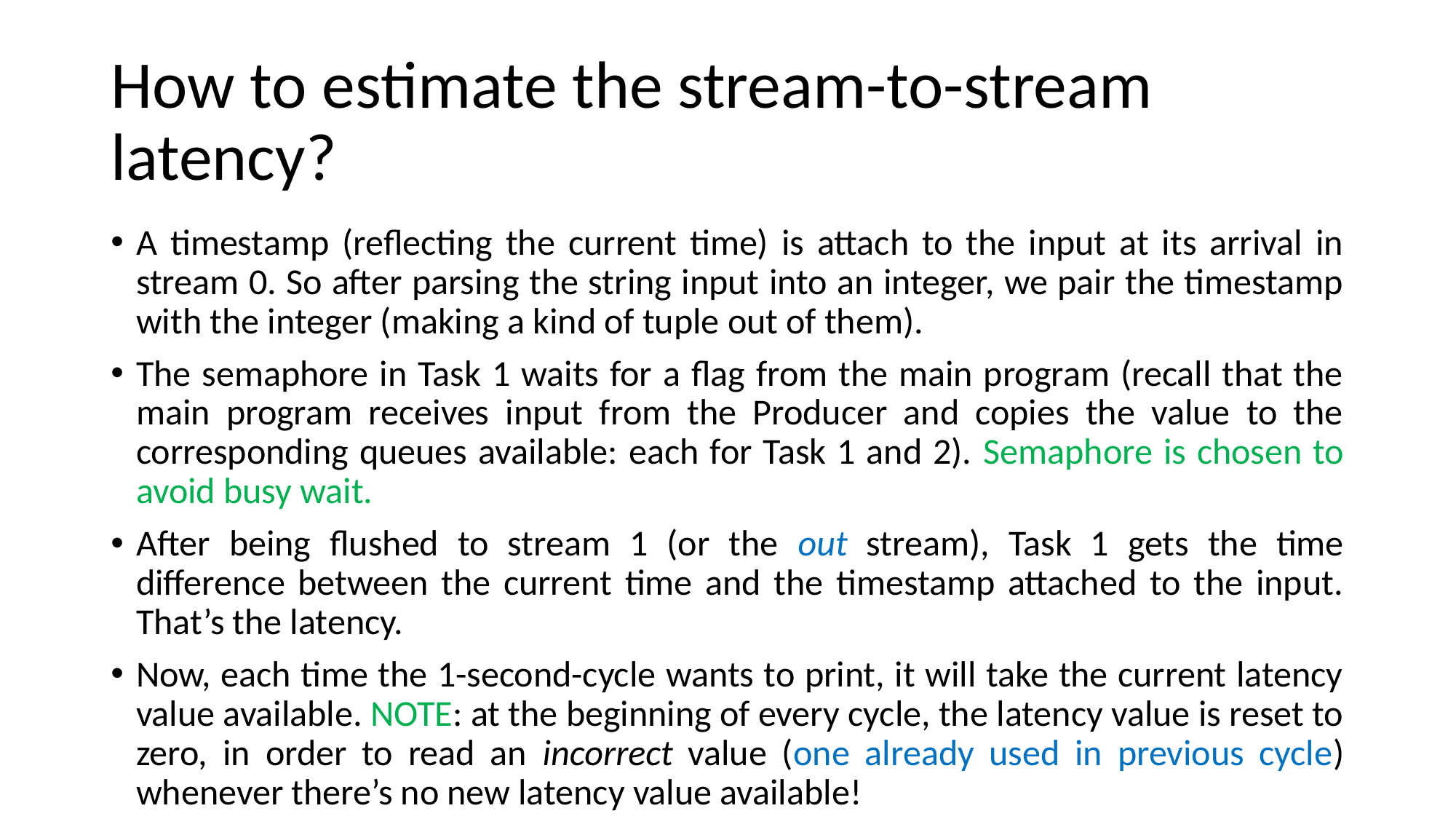

# How to estimate the stream-to-stream latency?
A timestamp (reflecting the current time) is attach to the input at its arrival in stream 0. So after parsing the string input into an integer, we pair the timestamp with the integer (making a kind of tuple out of them).
The semaphore in Task 1 waits for a flag from the main program (recall that the main program receives input from the Producer and copies the value to the corresponding queues available: each for Task 1 and 2). Semaphore is chosen to avoid busy wait.
After being flushed to stream 1 (or the out stream), Task 1 gets the time difference between the current time and the timestamp attached to the input. That’s the latency.
Now, each time the 1-second-cycle wants to print, it will take the current latency value available. NOTE: at the beginning of every cycle, the latency value is reset to zero, in order to read an incorrect value (one already used in previous cycle) whenever there’s no new latency value available!